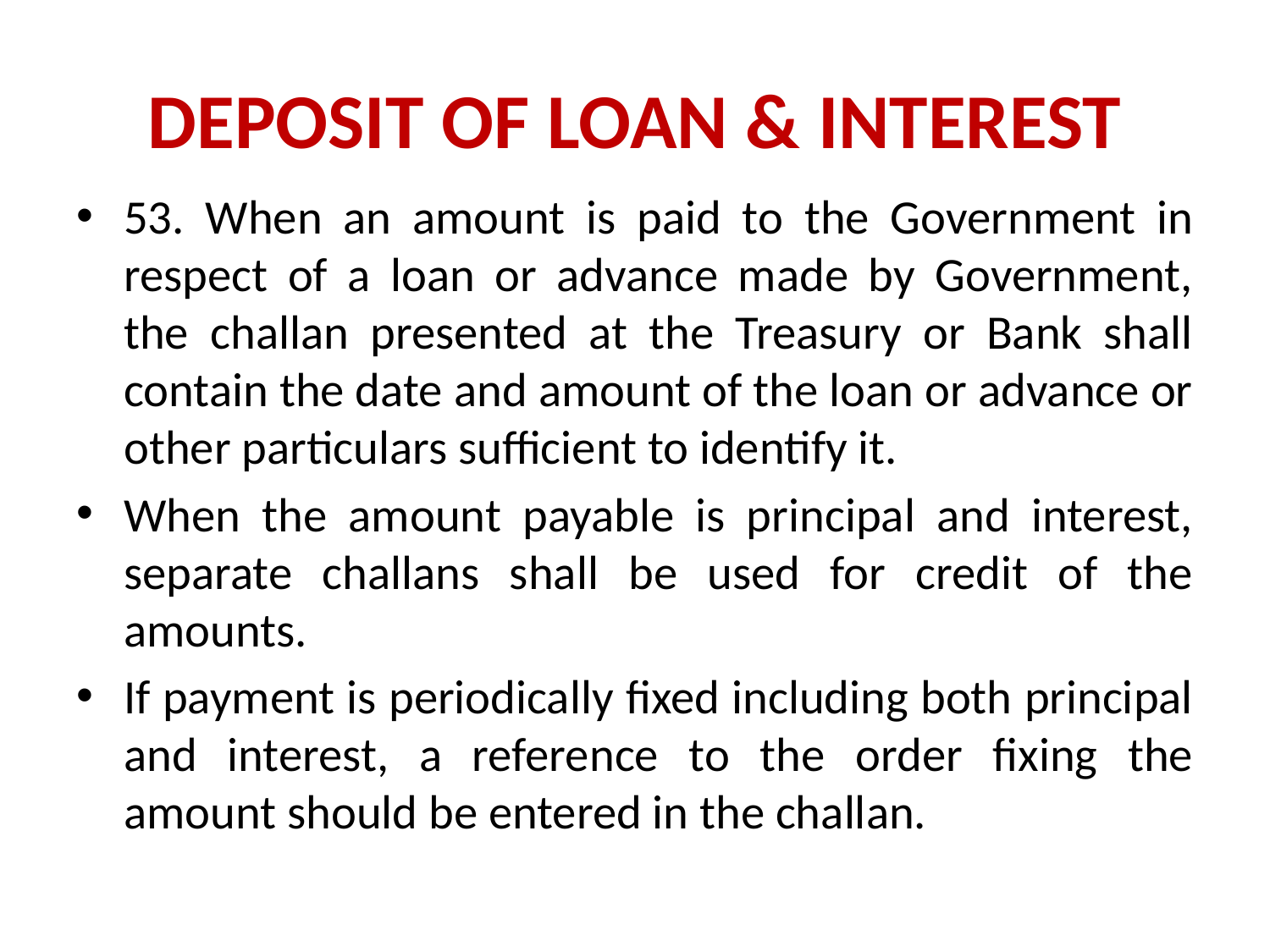

# DEPOSIT OF LOAN & INTEREST
53. When an amount is paid to the Government in respect of a loan or advance made by Government, the challan presented at the Treasury or Bank shall contain the date and amount of the loan or advance or other particulars sufficient to identify it.
When the amount payable is principal and interest, separate challans shall be used for credit of the amounts.
If payment is periodically fixed including both principal and interest, a reference to the order fixing the amount should be entered in the challan.